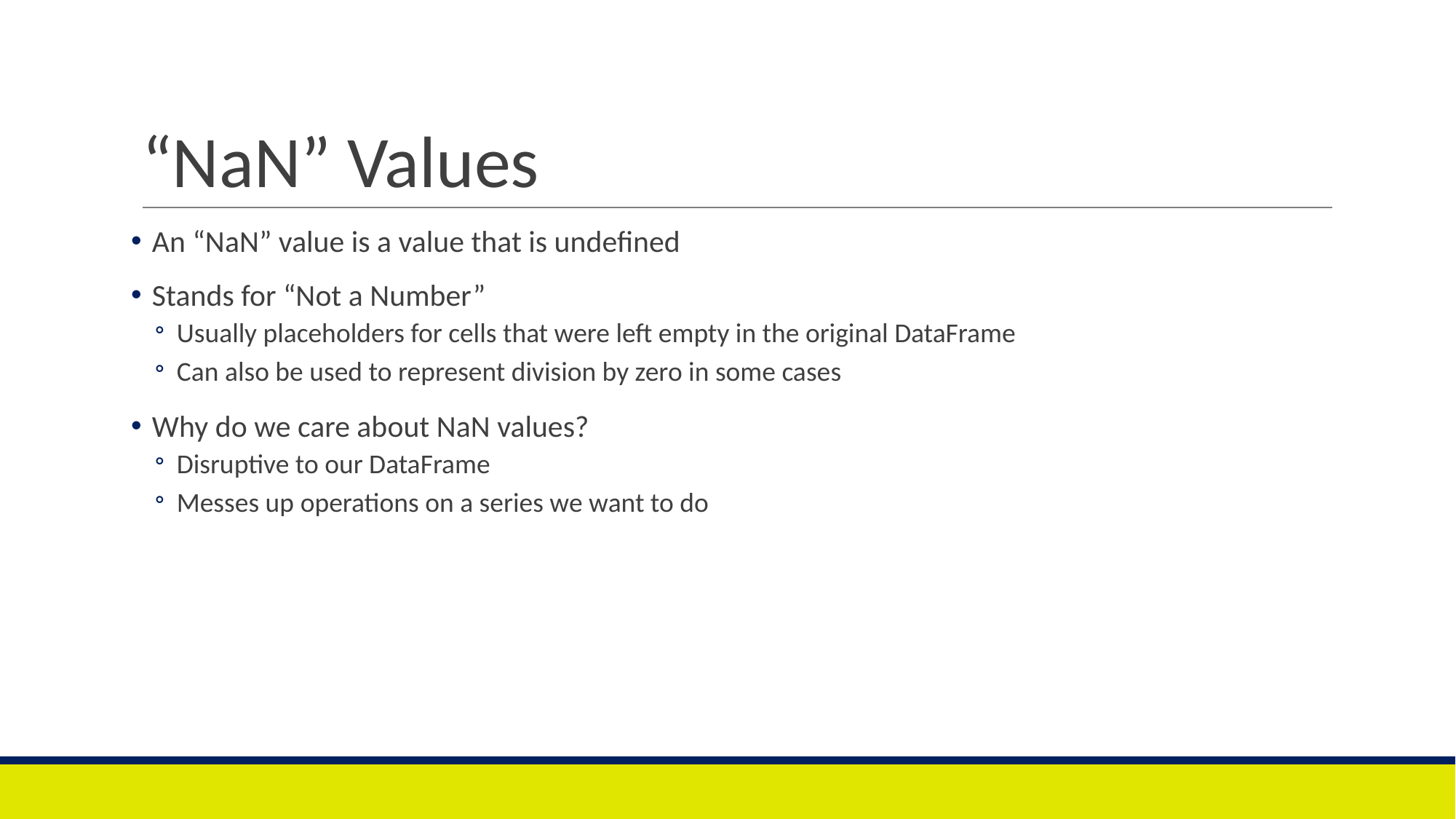

# “NaN” Values
An “NaN” value is a value that is undefined
Stands for “Not a Number”
Usually placeholders for cells that were left empty in the original DataFrame
Can also be used to represent division by zero in some cases
Why do we care about NaN values?
Disruptive to our DataFrame
Messes up operations on a series we want to do